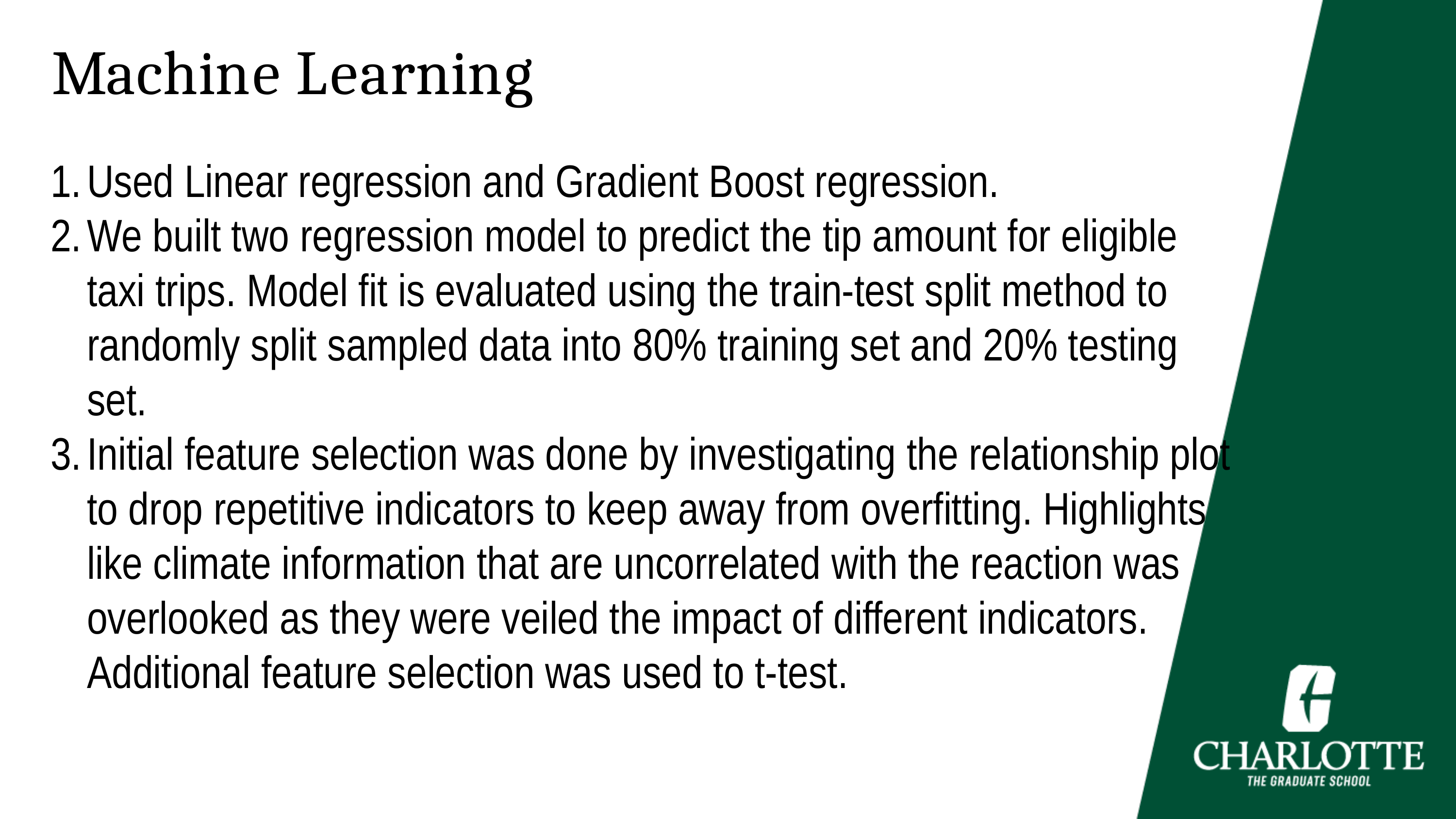

Machine Learning
Used Linear regression and Gradient Boost regression.
We built two regression model to predict the tip amount for eligible taxi trips. Model fit is evaluated using the train-test split method to randomly split sampled data into 80% training set and 20% testing set.
Initial feature selection was done by investigating the relationship plot to drop repetitive indicators to keep away from overfitting. Highlights like climate information that are uncorrelated with the reaction was overlooked as they were veiled the impact of different indicators. Additional feature selection was used to t-test.